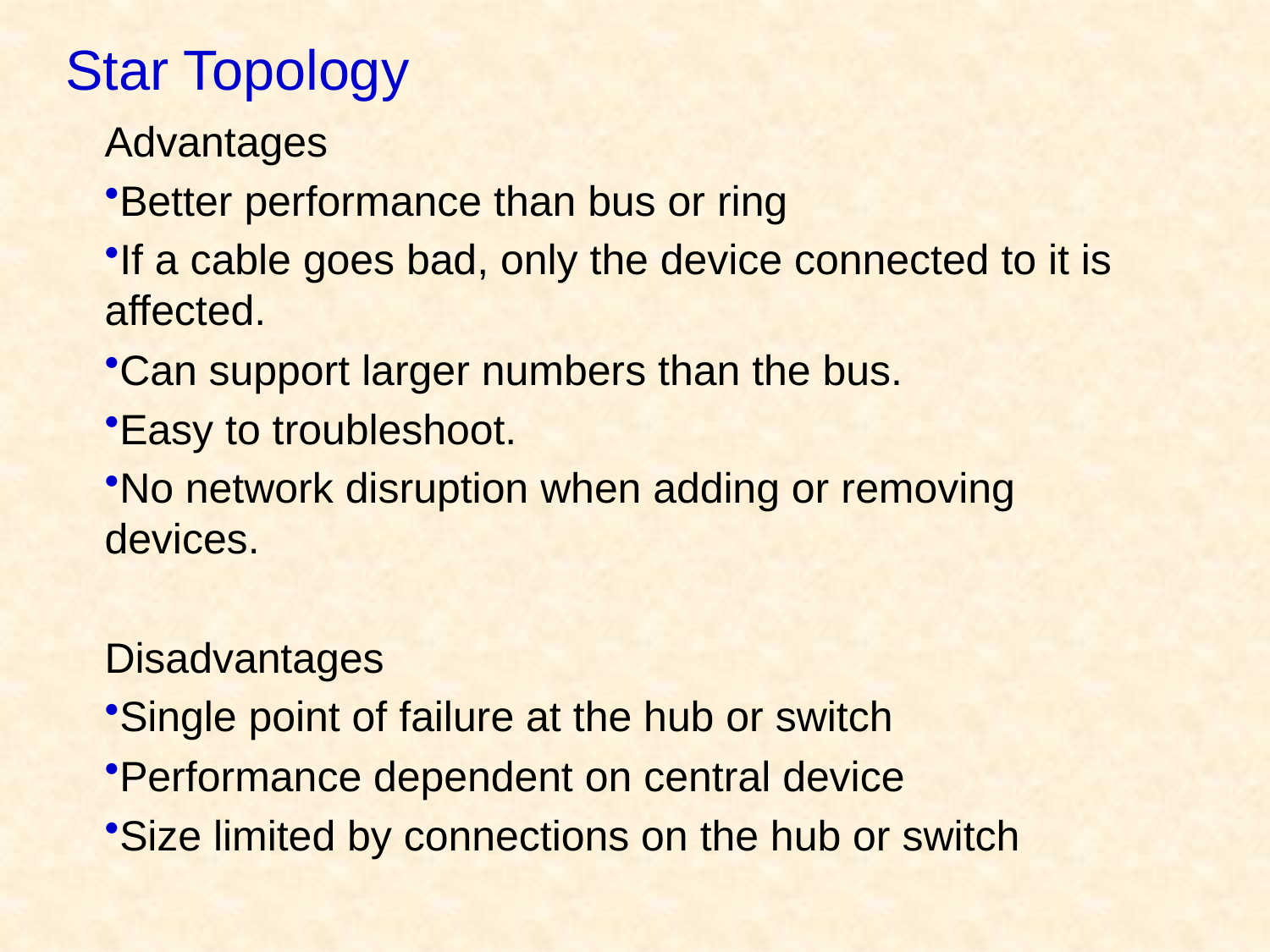

# Star Topology
Advantages
Better performance than bus or ring
If a cable goes bad, only the device connected to it is affected.
Can support larger numbers than the bus.
Easy to troubleshoot.
No network disruption when adding or removing devices.

Disadvantages
Single point of failure at the hub or switch
Performance dependent on central device
Size limited by connections on the hub or switch
11